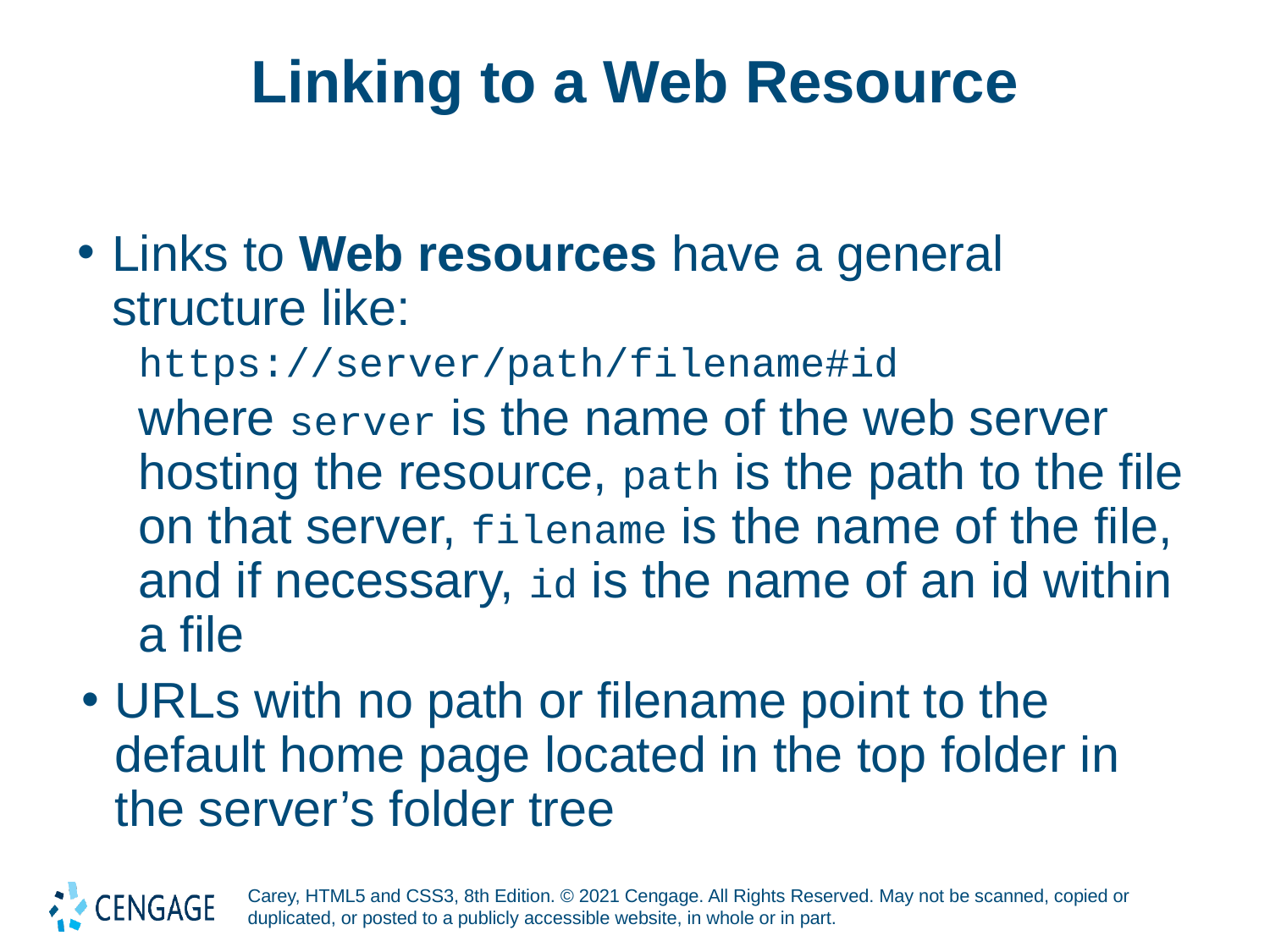

# Linking to a Web Resource
Links to Web resources have a general structure like:
https://server/path/filename#id
where server is the name of the web server hosting the resource, path is the path to the file on that server, filename is the name of the file, and if necessary, id is the name of an id within a file
URLs with no path or filename point to the default home page located in the top folder in the server’s folder tree